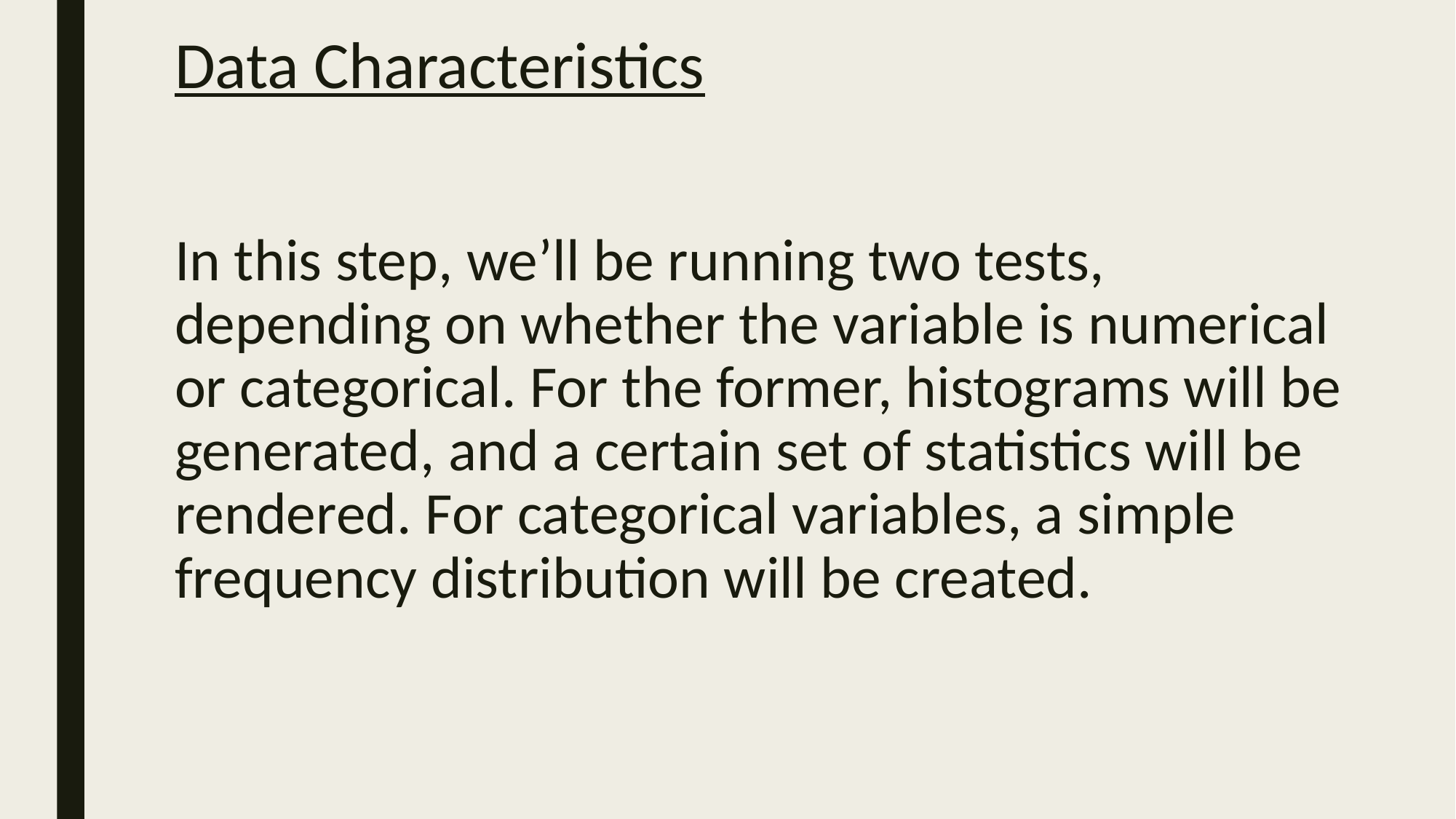

# Data Characteristics   In this step, we’ll be running two tests, depending on whether the variable is numerical or categorical. For the former, histograms will be generated, and a certain set of statistics will be rendered. For categorical variables, a simple frequency distribution will be created.